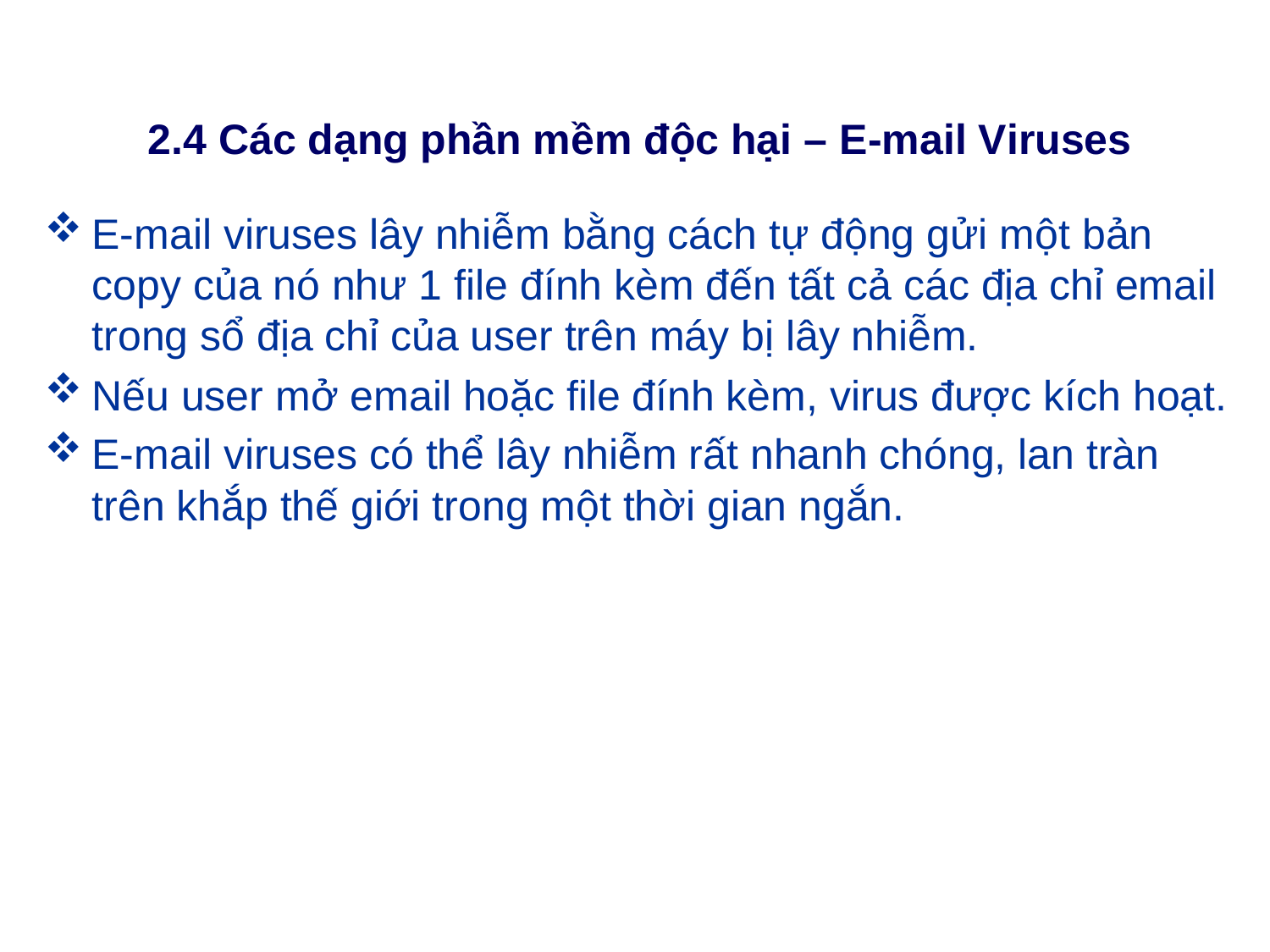

# 2.4 Các dạng phần mềm độc hại – E-mail Viruses
E-mail viruses lây nhiễm bằng cách tự động gửi một bản copy của nó như 1 file đính kèm đến tất cả các địa chỉ email trong sổ địa chỉ của user trên máy bị lây nhiễm.
Nếu user mở email hoặc file đính kèm, virus được kích hoạt.
E-mail viruses có thể lây nhiễm rất nhanh chóng, lan tràn trên khắp thế giới trong một thời gian ngắn.